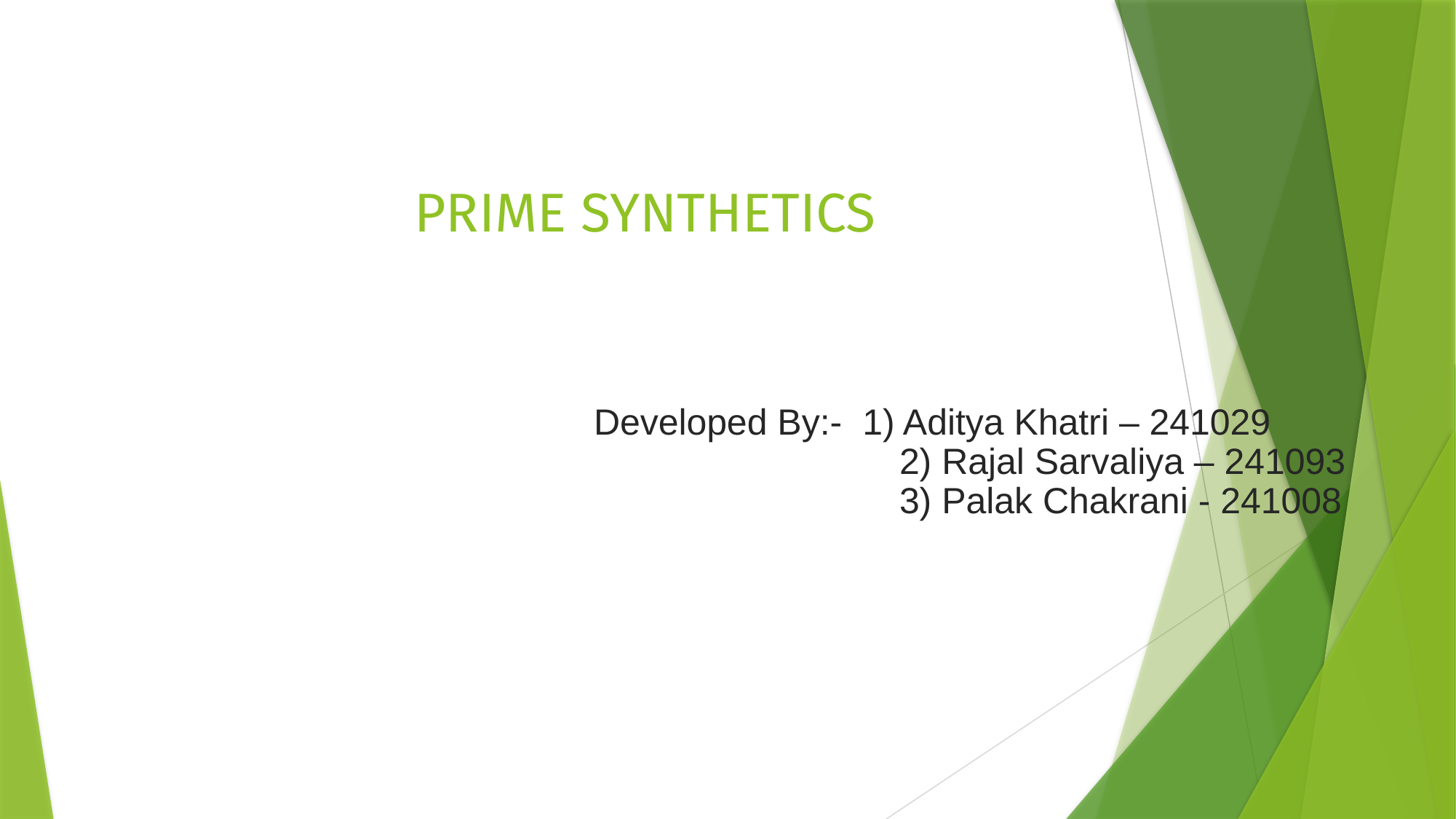

# PRIME SYNTHETICS
Developed By:-  1) Aditya Khatri – 241029
                              2) Rajal Sarvaliya – 241093
                              3) Palak Chakrani - 241008